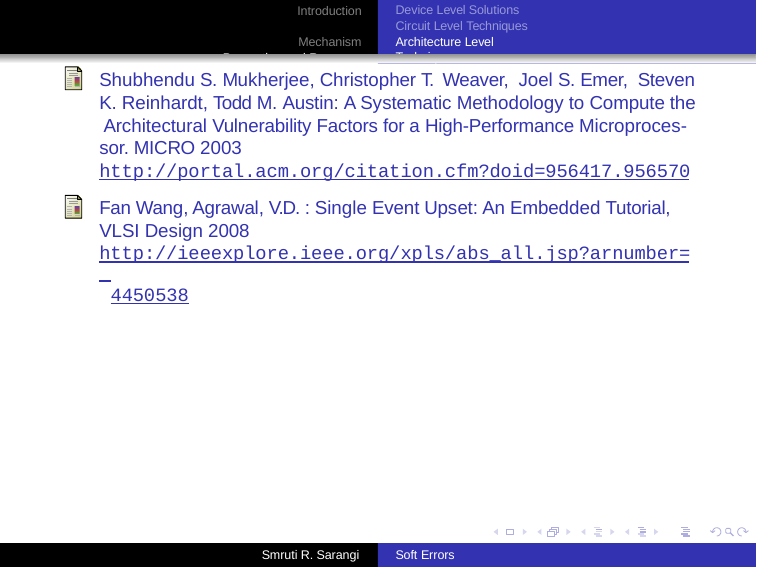

Introduction  Mechanism
Prevention and Recovery
Device Level Solutions  Circuit Level Techniques
Architecture Level Techniques

Shubhendu S. Mukherjee, Christopher T.  Weaver,  Joel S. Emer,  Steven
K. Reinhardt, Todd M. Austin: A Systematic Methodology to Compute the  Architectural Vulnerability Factors for a High-Performance Microproces-  sor. MICRO 2003  http://portal.acm.org/citation.cfm?doid=956417.956570
Fan Wang, Agrawal, V.D. : Single Event Upset: An Embedded Tutorial,  VLSI Design 2008  http://ieeexplore.ieee.org/xpls/abs_all.jsp?arnumber=  4450538

Smruti R. Sarangi
Soft Errors